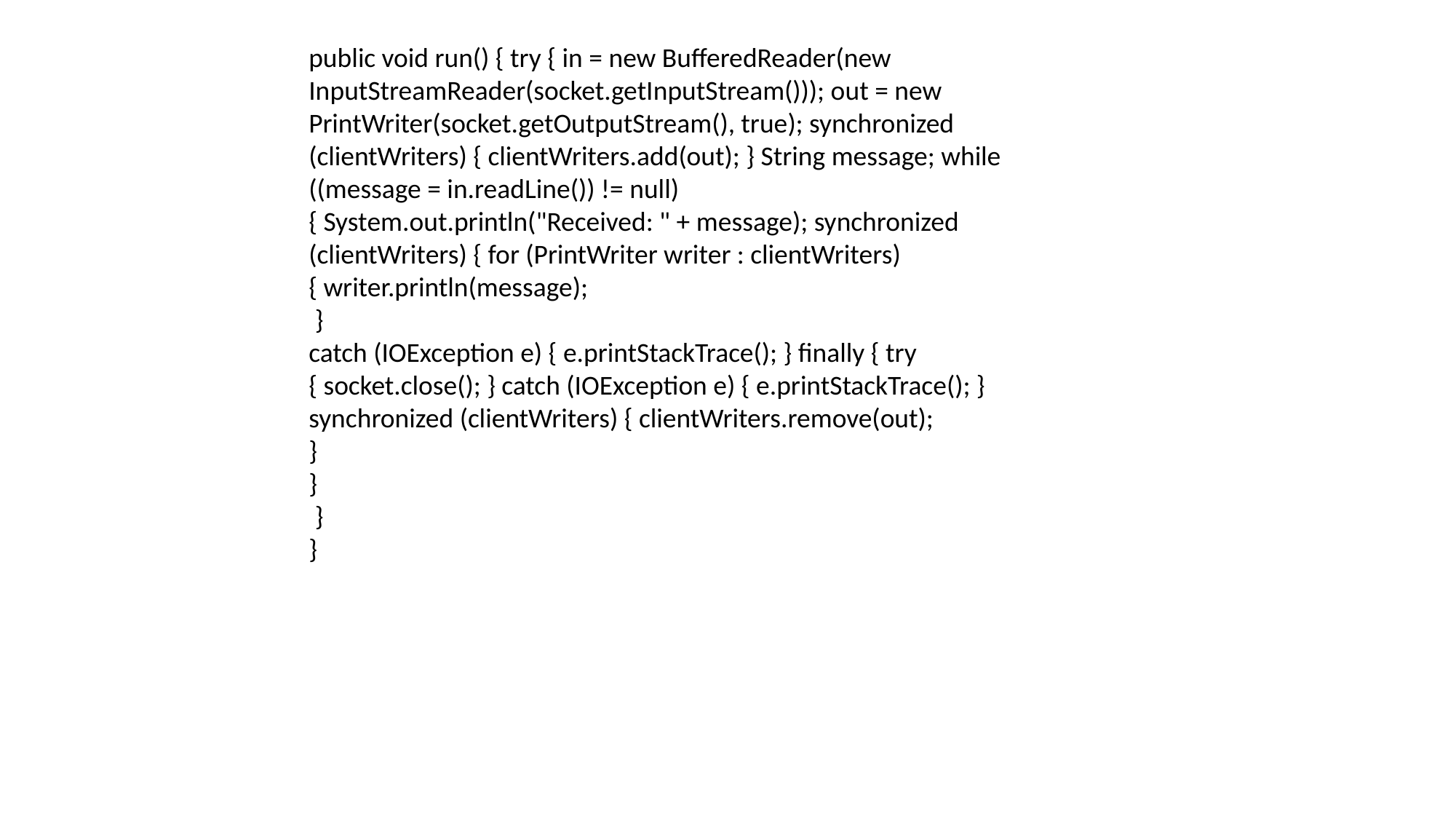

public void run() { try { in = new BufferedReader(new InputStreamReader(socket.getInputStream())); out = new PrintWriter(socket.getOutputStream(), true); synchronized (clientWriters) { clientWriters.add(out); } String message; while ((message = in.readLine()) != null) { System.out.println("Received: " + message); synchronized (clientWriters) { for (PrintWriter writer : clientWriters) { writer.println(message);
 }
catch (IOException e) { e.printStackTrace(); } finally { try { socket.close(); } catch (IOException e) { e.printStackTrace(); } synchronized (clientWriters) { clientWriters.remove(out);
}
}
 }
}